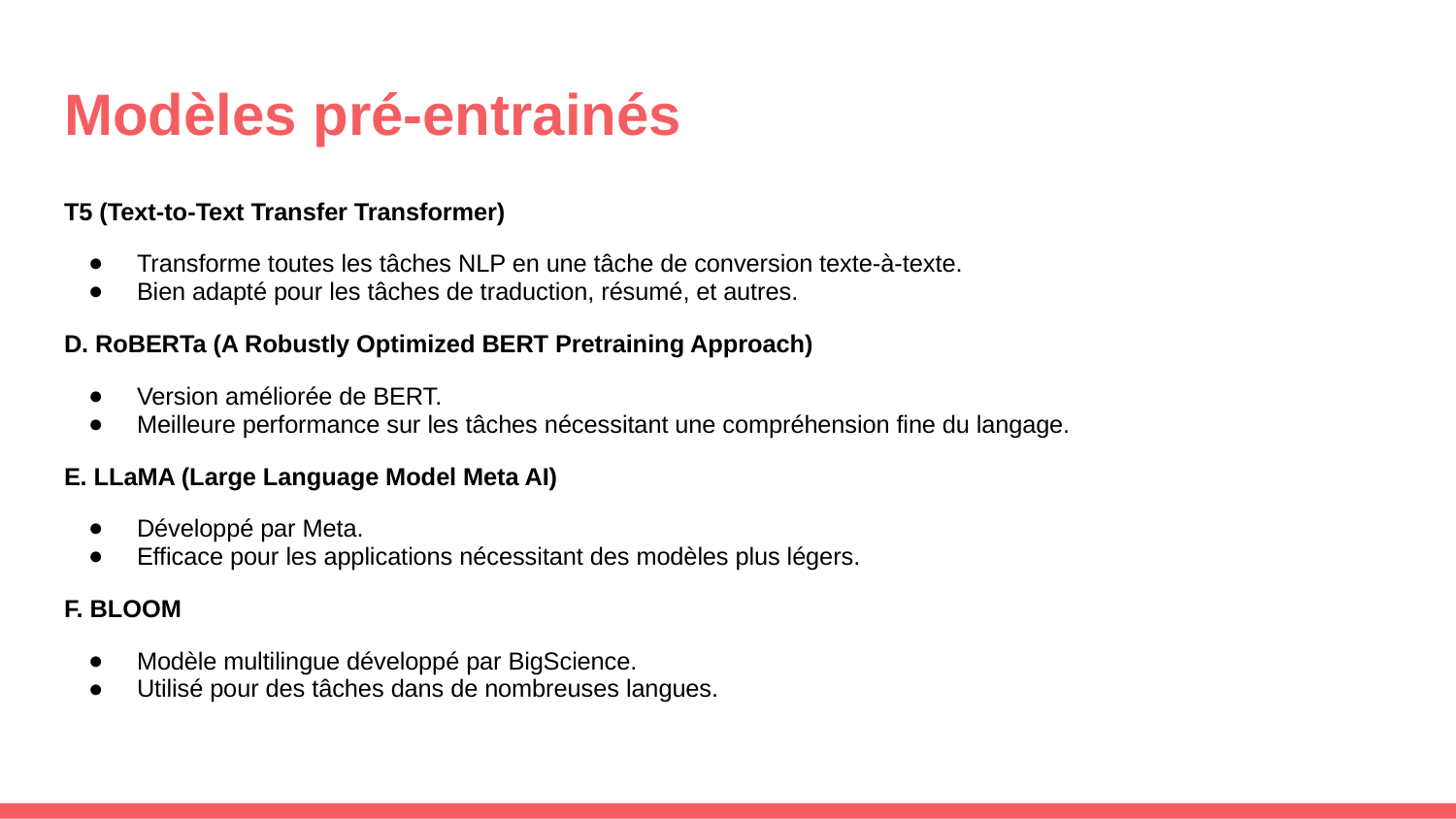

# Modèles pré-entrainés
T5 (Text-to-Text Transfer Transformer)
Transforme toutes les tâches NLP en une tâche de conversion texte-à-texte.
Bien adapté pour les tâches de traduction, résumé, et autres.
D. RoBERTa (A Robustly Optimized BERT Pretraining Approach)
Version améliorée de BERT.
Meilleure performance sur les tâches nécessitant une compréhension fine du langage.
E. LLaMA (Large Language Model Meta AI)
Développé par Meta.
Efficace pour les applications nécessitant des modèles plus légers.
F. BLOOM
Modèle multilingue développé par BigScience.
Utilisé pour des tâches dans de nombreuses langues.